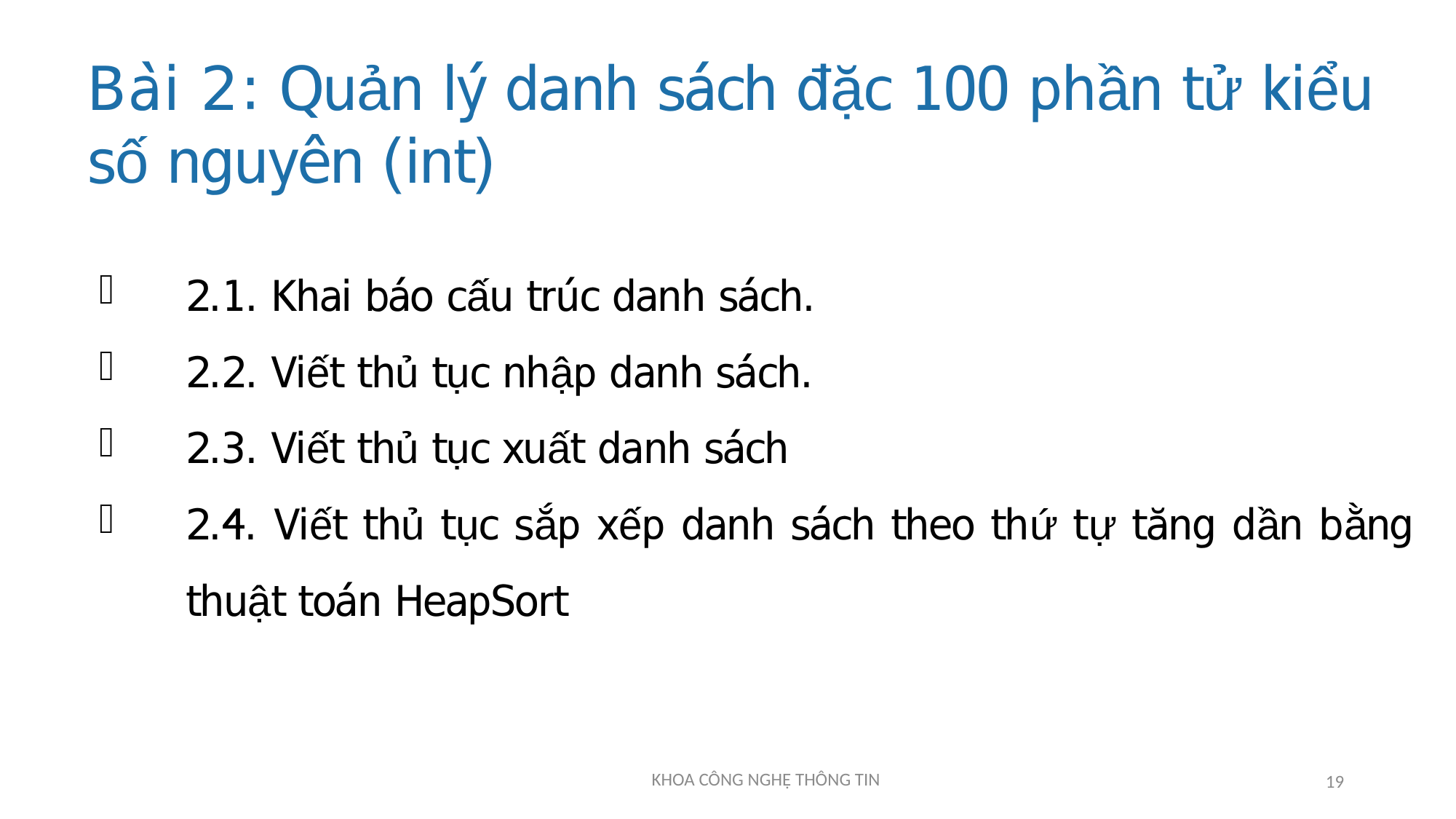

# Bài 2: Quản lý danh sách đặc 100 phần tử kiểu số nguyên (int)

2.1. Khai báo cấu trúc danh sách.
2.2. Viết thủ tục nhập danh sách.
2.3. Viết thủ tục xuất danh sách
2.4. Viết thủ tục sắp xếp danh sách theo thứ tự tăng dần bằng thuật toán HeapSort

19